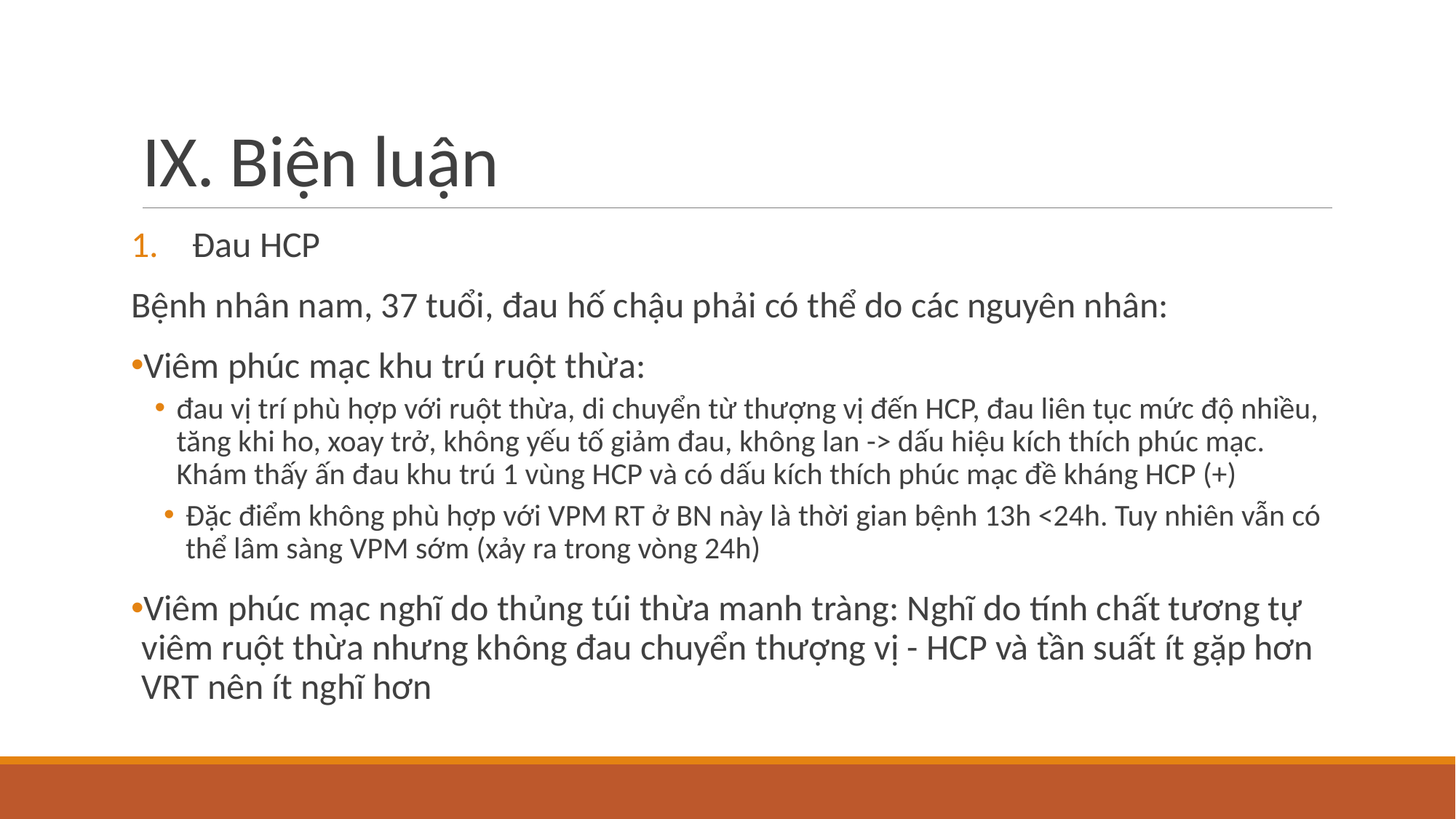

# IX. Biện luận
Đau HCP
Bệnh nhân nam, 37 tuổi, đau hố chậu phải có thể do các nguyên nhân:​
Viêm phúc mạc khu trú ruột thừa:
đau vị trí phù hợp với ruột thừa, di chuyển từ thượng vị đến HCP, đau liên tục mức độ nhiều, tăng khi ho, xoay trở, không yếu tố giảm đau, không lan -> dấu hiệu kích thích phúc mạc. Khám thấy ấn đau khu trú 1 vùng HCP và có dấu kích thích phúc mạc đề kháng HCP (+)
Đặc điểm không phù hợp với VPM RT ở BN này là thời gian bệnh 13h <24h. Tuy nhiên vẫn có thể lâm sàng VPM sớm (xảy ra trong vòng 24h)
Viêm phúc mạc nghĩ do thủng túi thừa manh tràng: Nghĩ do tính chất tương tự viêm ruột thừa nhưng không đau chuyển thượng vị - HCP và tần suất ít gặp hơn VRT nên ít nghĩ hơn